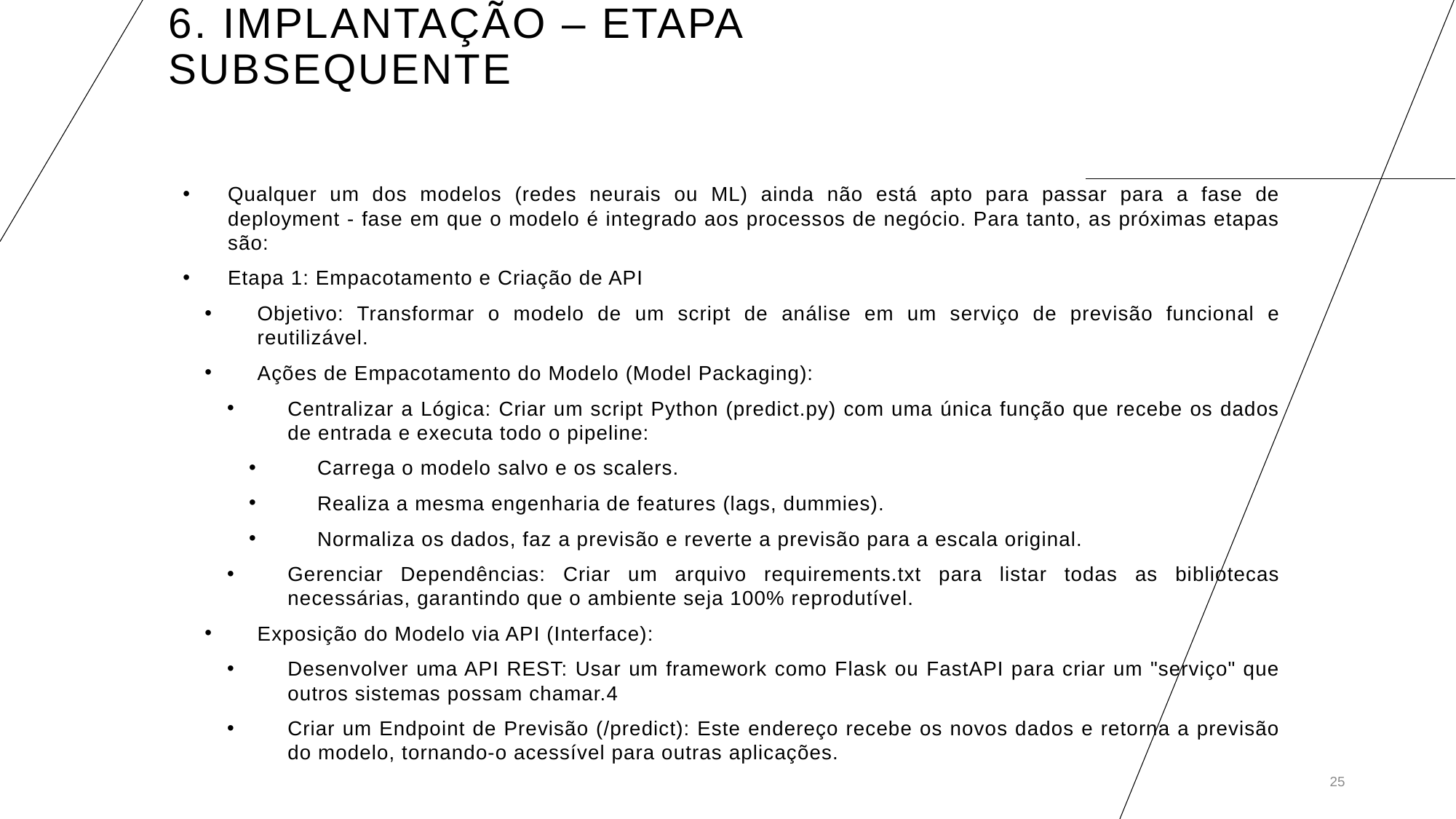

# 6. IMPLANTAÇÃO – etapa subsequente
Qualquer um dos modelos (redes neurais ou ML) ainda não está apto para passar para a fase de deployment - fase em que o modelo é integrado aos processos de negócio. Para tanto, as próximas etapas são:
Etapa 1: Empacotamento e Criação de API
Objetivo: Transformar o modelo de um script de análise em um serviço de previsão funcional e reutilizável.
Ações de Empacotamento do Modelo (Model Packaging):
Centralizar a Lógica: Criar um script Python (predict.py) com uma única função que recebe os dados de entrada e executa todo o pipeline:
Carrega o modelo salvo e os scalers.
Realiza a mesma engenharia de features (lags, dummies).
Normaliza os dados, faz a previsão e reverte a previsão para a escala original.
Gerenciar Dependências: Criar um arquivo requirements.txt para listar todas as bibliotecas necessárias, garantindo que o ambiente seja 100% reprodutível.
Exposição do Modelo via API (Interface):
Desenvolver uma API REST: Usar um framework como Flask ou FastAPI para criar um "serviço" que outros sistemas possam chamar.4
Criar um Endpoint de Previsão (/predict): Este endereço recebe os novos dados e retorna a previsão do modelo, tornando-o acessível para outras aplicações.

25